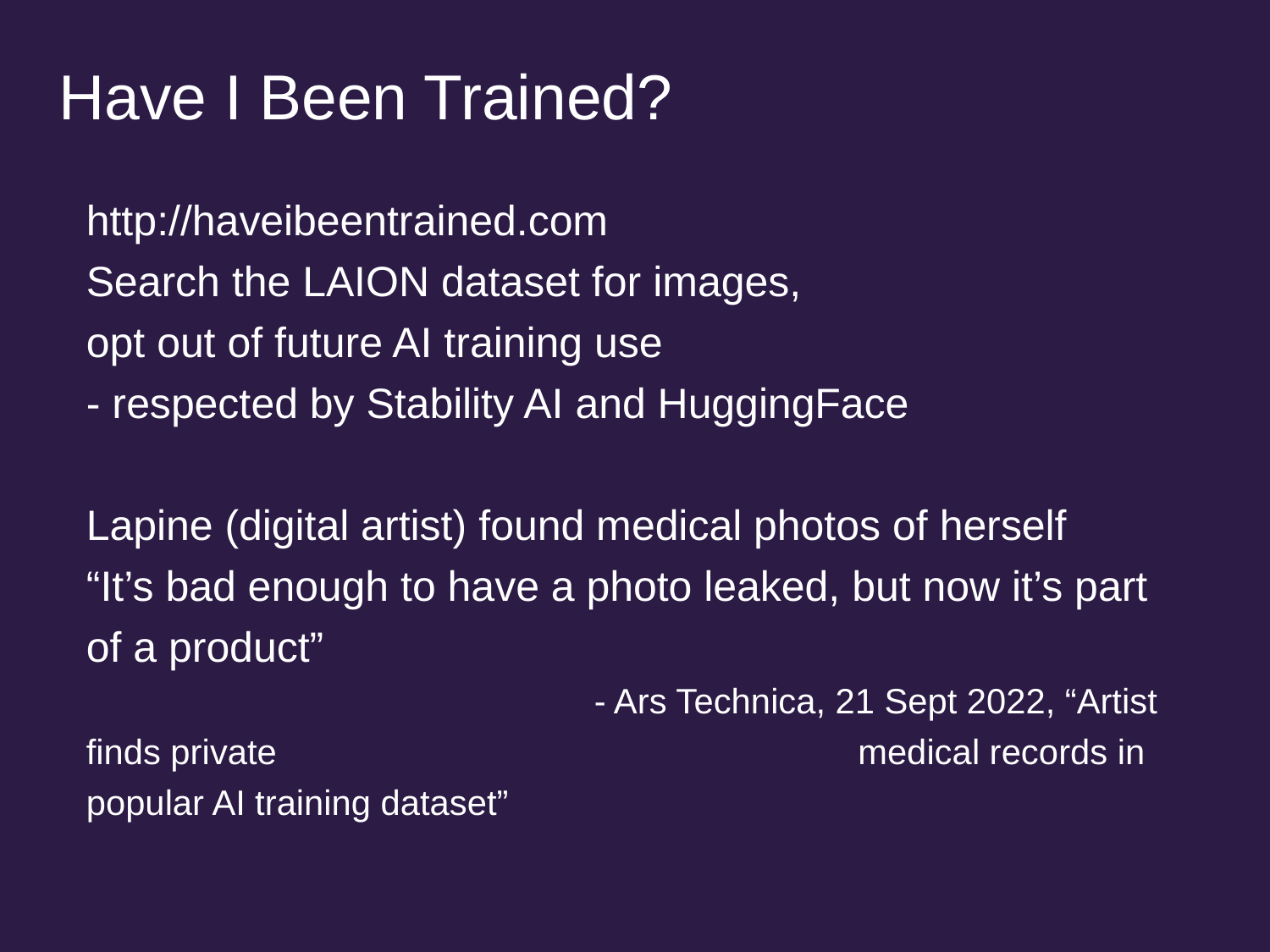

# Have I Been Trained?

http://haveibeentrained.com
Search the LAION dataset for images,
opt out of future AI training use
- respected by Stability AI and HuggingFace

Lapine (digital artist) found medical photos of herself
“It’s bad enough to have a photo leaked, but now it’s part of a product”
				- Ars Technica, 21 Sept 2022, “Artist finds private 					 medical records in popular AI training dataset”